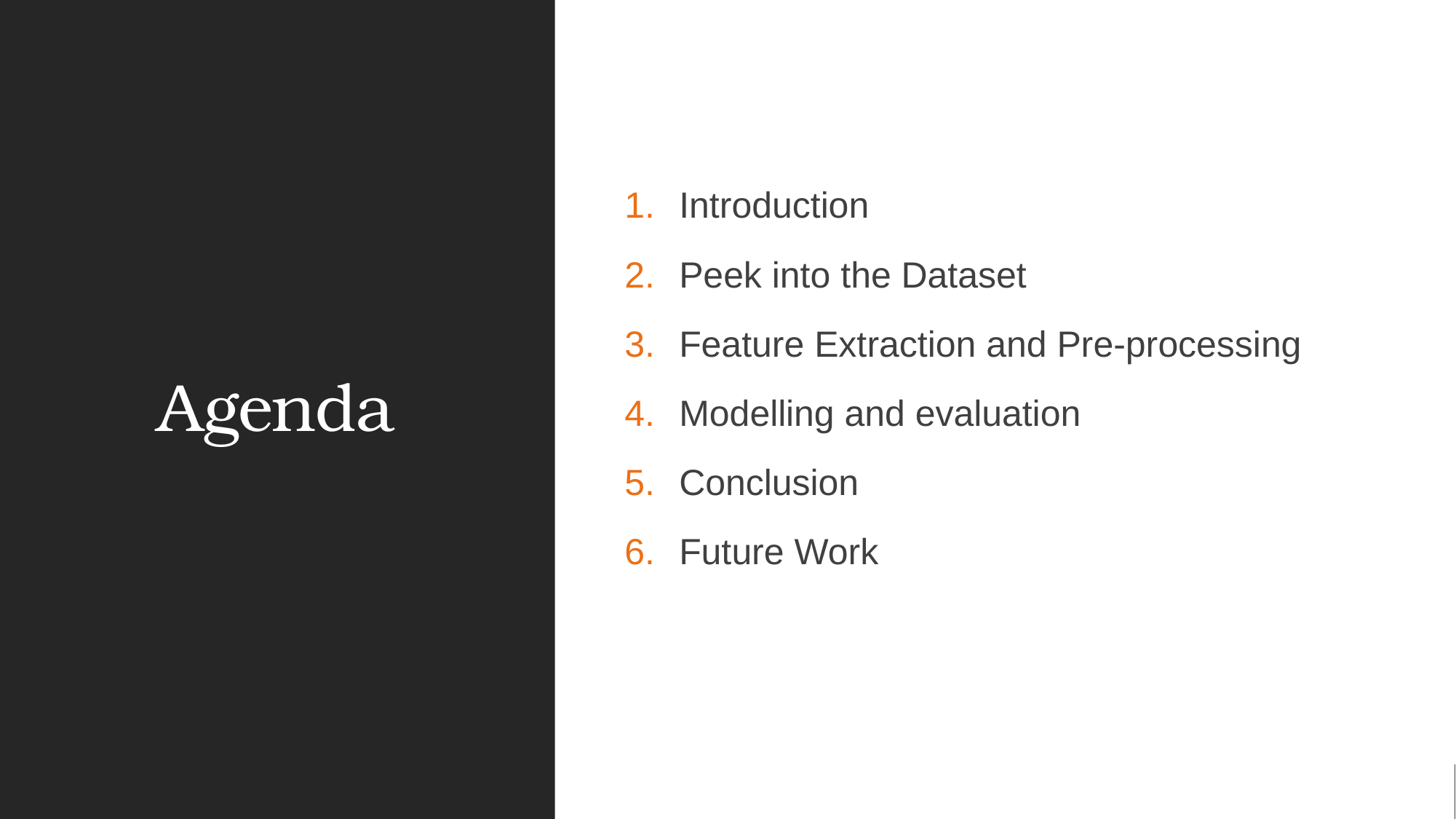

# Agenda
Introduction
Peek into the Dataset
Feature Extraction and Pre-processing
Modelling and evaluation
Conclusion
Future Work